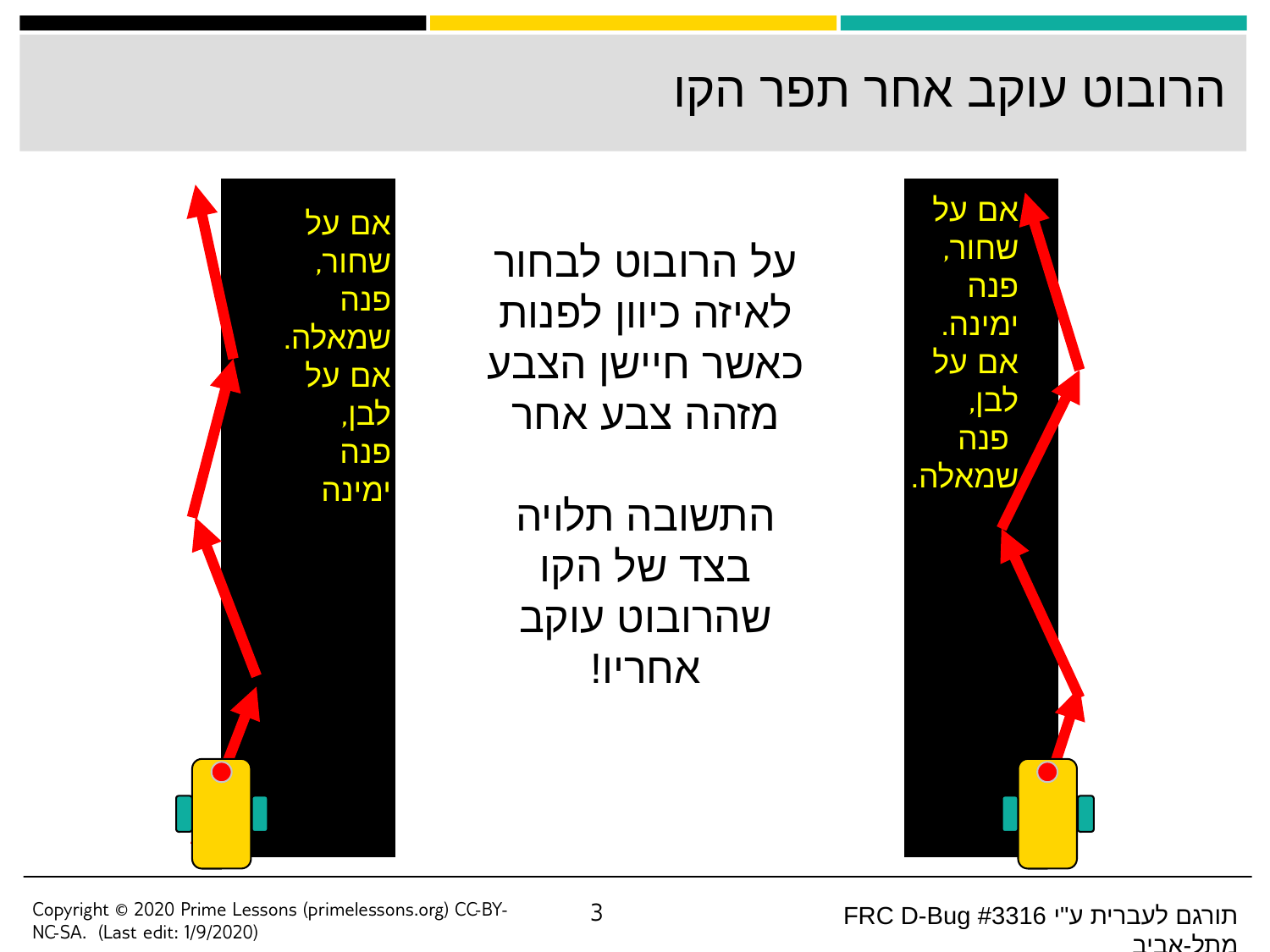

# הרובוט עוקב אחר תפר הקו

אם על שחור,
פנה ימינה.
אם על לבן,
 פנה שמאלה.
אם על שחור,
פנה שמאלה.
אם על לבן,
פנה ימינה
על הרובוט לבחור לאיזה כיוון לפנות כאשר חיישן הצבע מזהה צבע אחר

התשובה תלויה בצד של הקו שהרובוט עוקב אחריו!

Copyright © 2020 Prime Lessons (primelessons.org) CC-BY-NC-SA.  (Last edit: 1/9/2020)
3